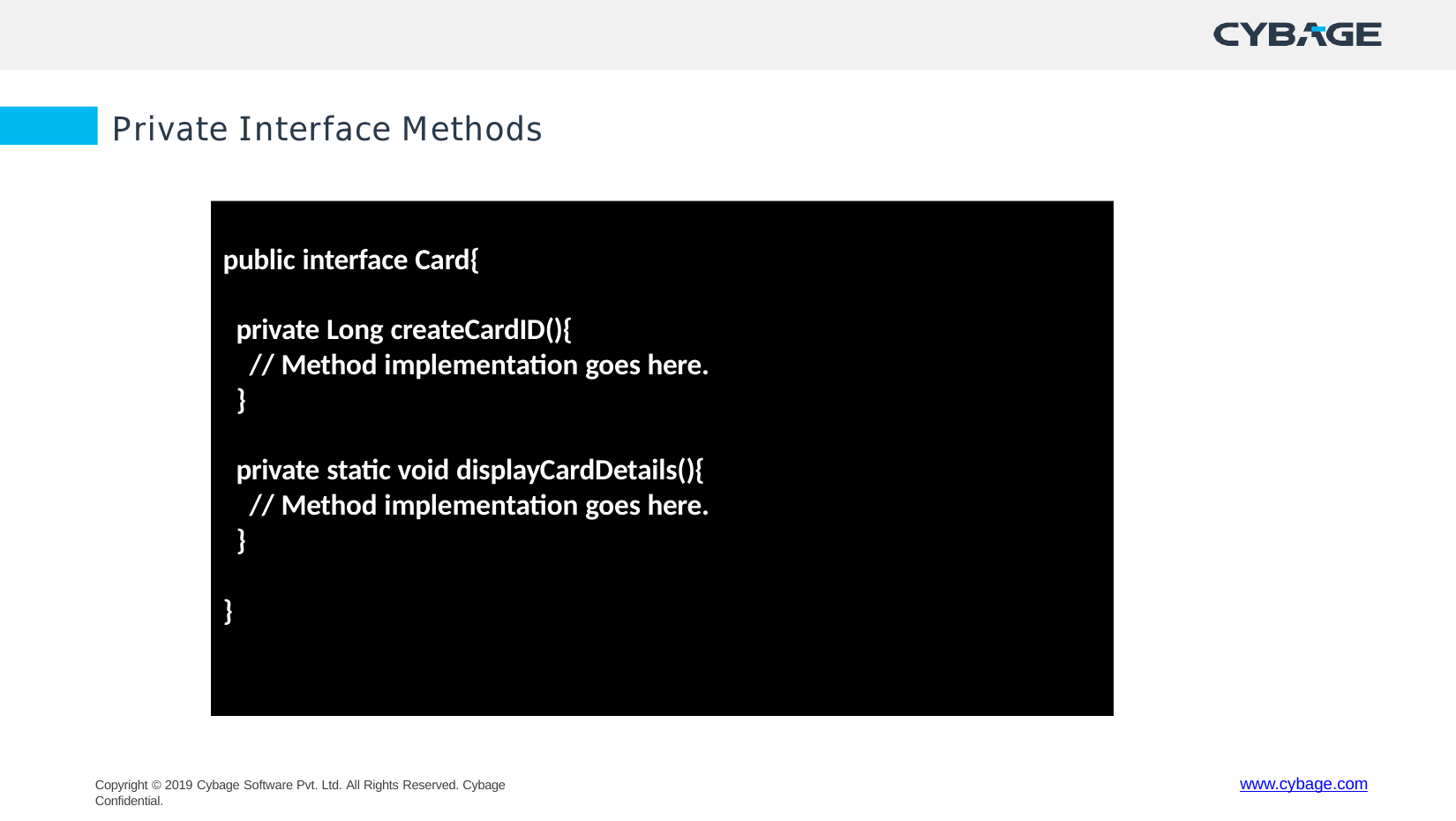

# Private Interface Methods

public interface Card{

private Long createCardID(){
// Method implementation goes here.
}

private static void displayCardDetails(){
// Method implementation goes here.
}

}
www.cybage.com
Copyright © 2019 Cybage Software Pvt. Ltd. All Rights Reserved. Cybage Confidential.